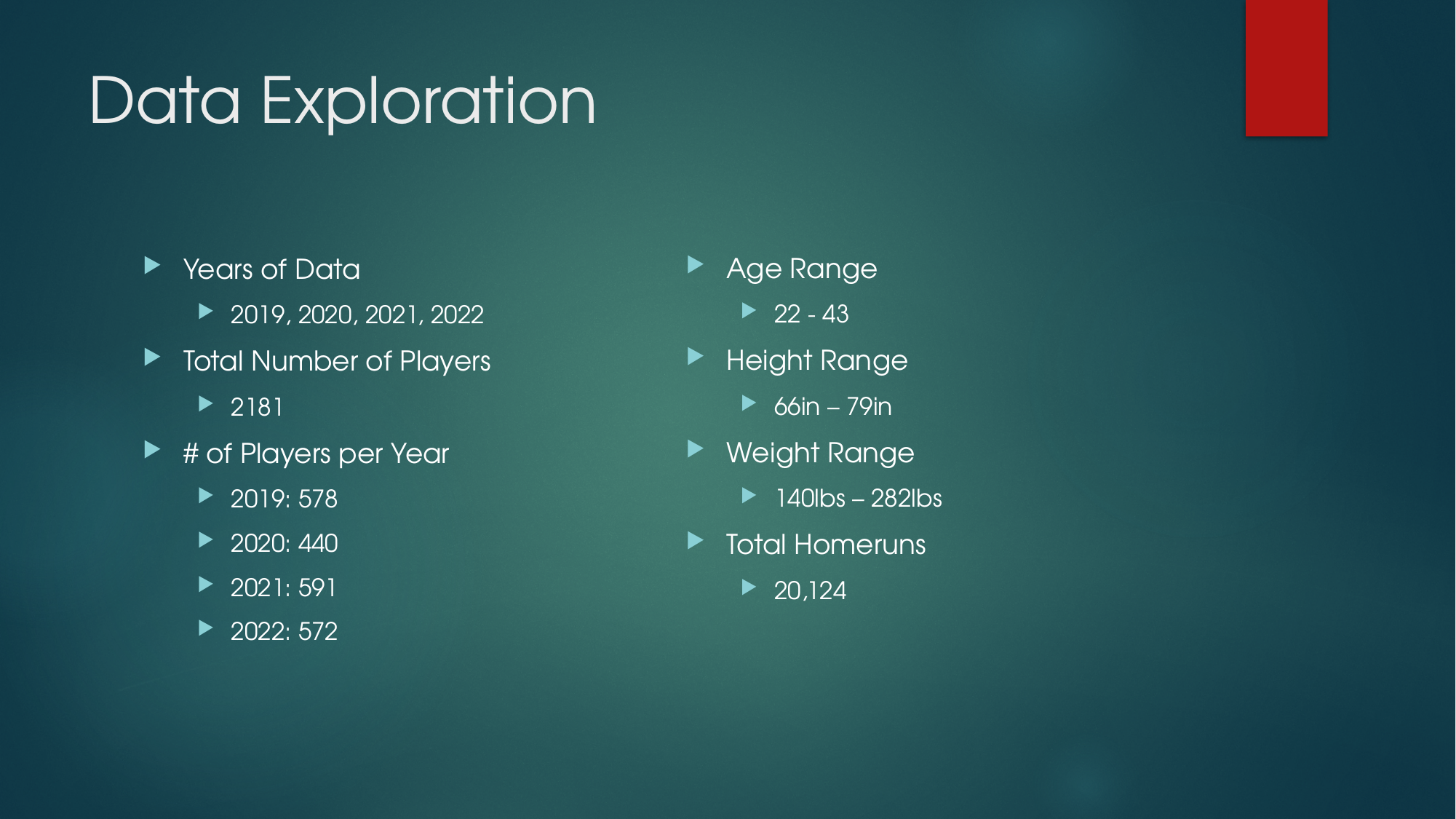

# Data Exploration
Age Range
22 - 43
Height Range
66in – 79in
Weight Range
140lbs – 282lbs
Total Homeruns
20,124

Years of Data
2019, 2020, 2021, 2022
Total Number of Players
2181
# of Players per Year
2019: 578
2020: 440
2021: 591
2022: 572